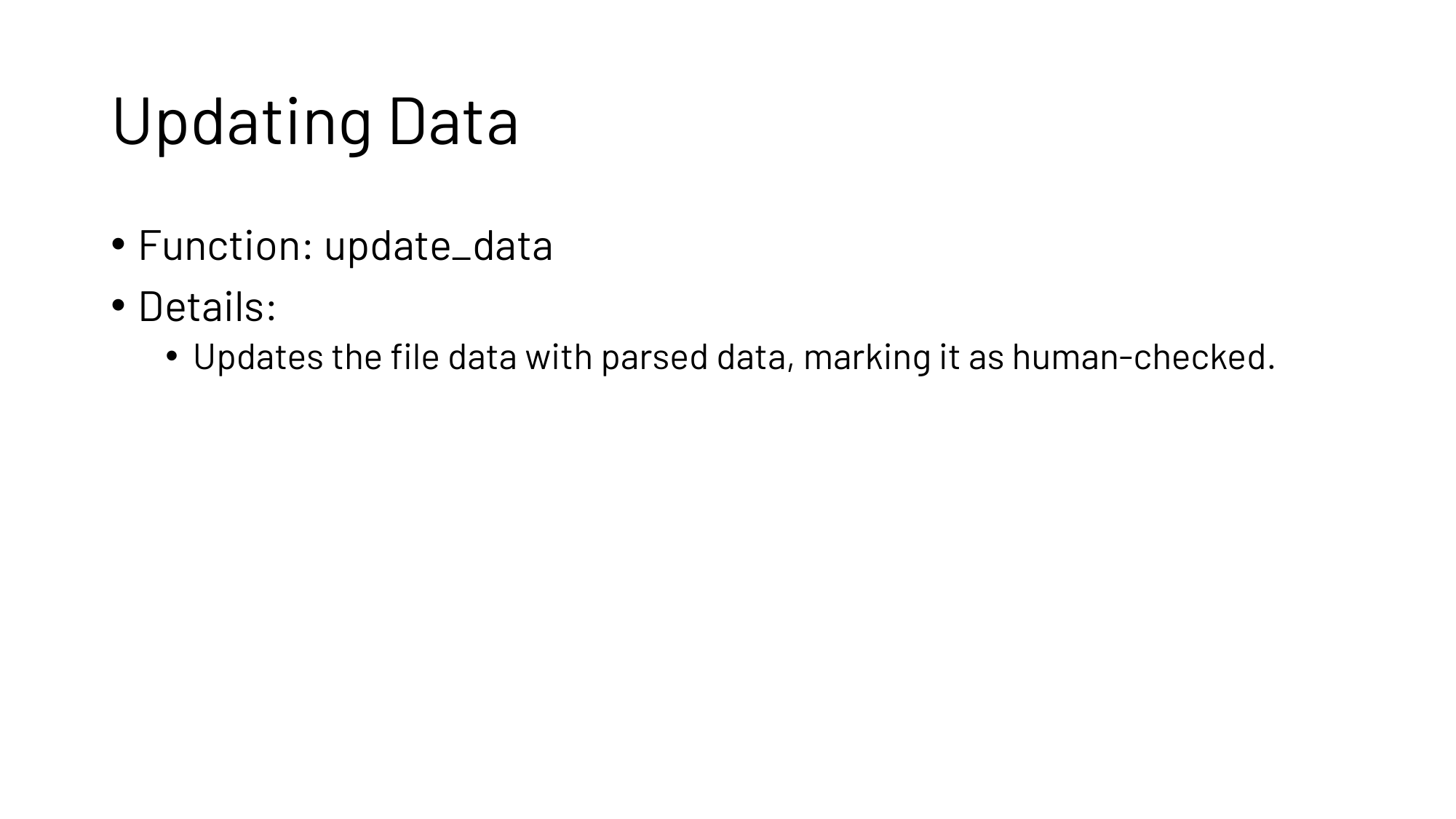

# Updating Data
Function: update_data
Details:
Updates the file data with parsed data, marking it as human-checked.